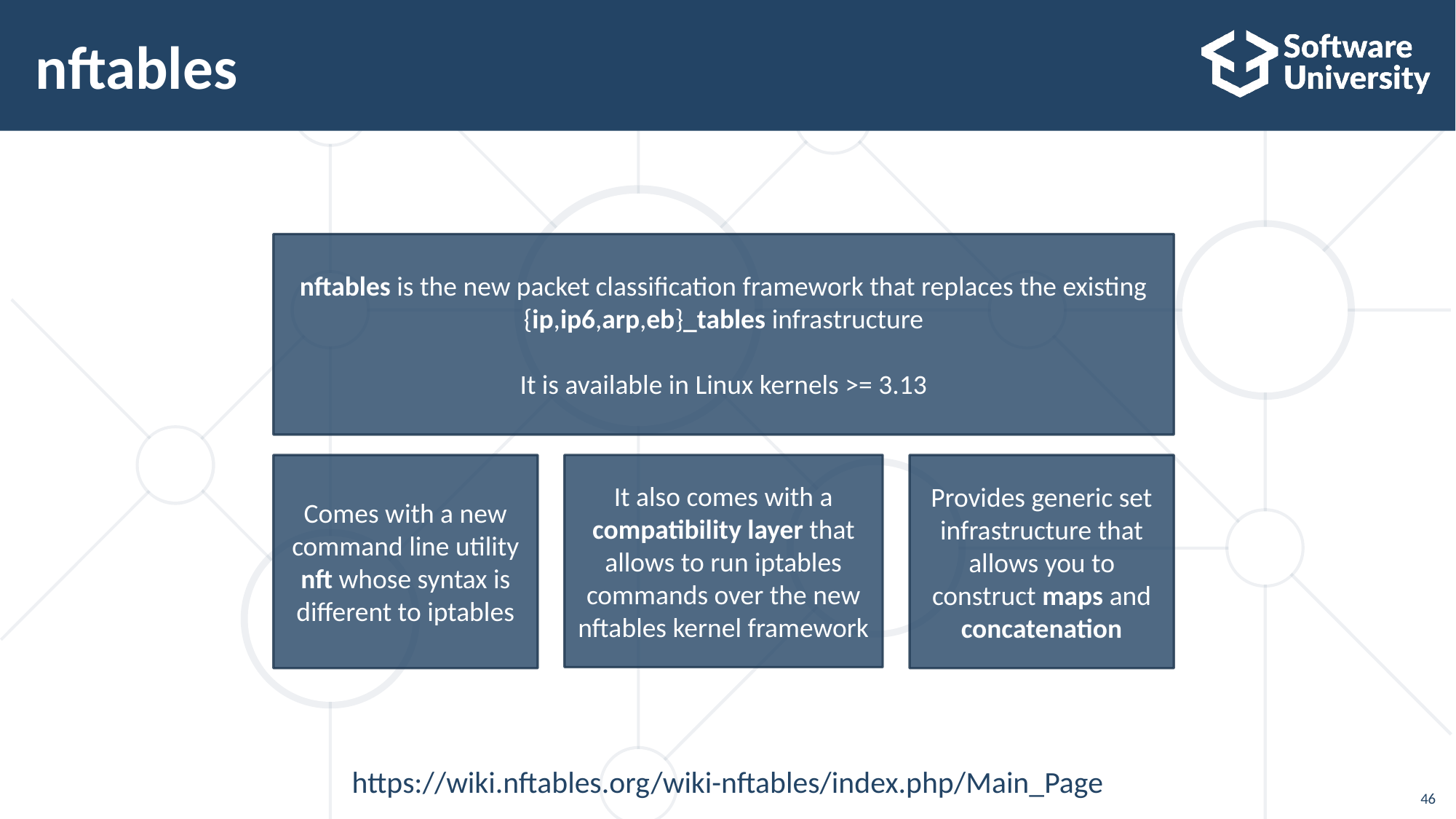

# nftables
nftables is the new packet classification framework that replaces the existing {ip,ip6,arp,eb}_tables infrastructure

It is available in Linux kernels >= 3.13
Comes with a new command line utility nft whose syntax is different to iptables
It also comes with a compatibility layer that allows to run iptables commands over the new nftables kernel framework
Provides generic set infrastructure that allows you to construct maps and concatenation
https://wiki.nftables.org/wiki-nftables/index.php/Main_Page
46